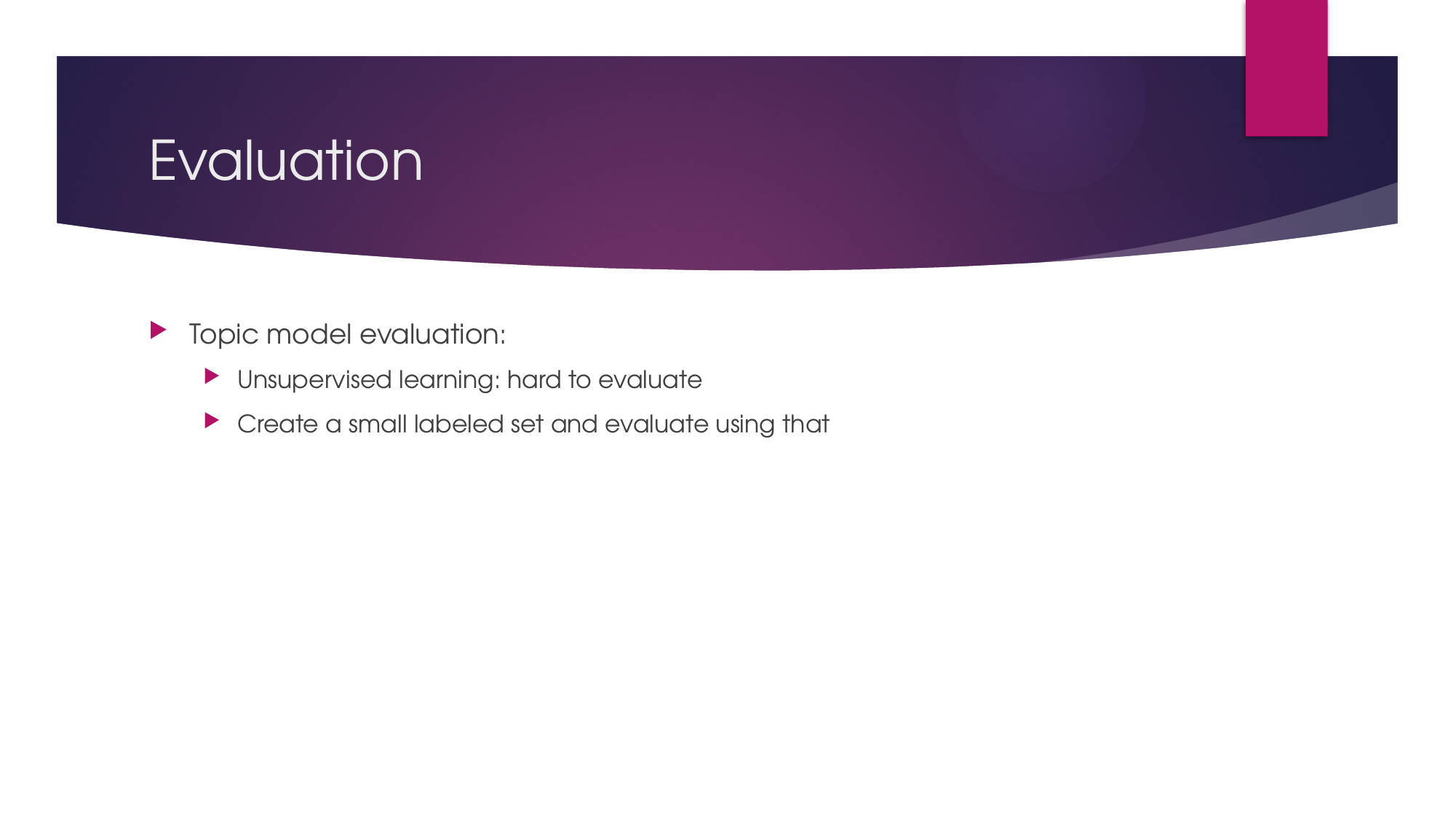

# Evaluation
Topic model evaluation:
Unsupervised learning: hard to evaluate
Create a small labeled set and evaluate using that